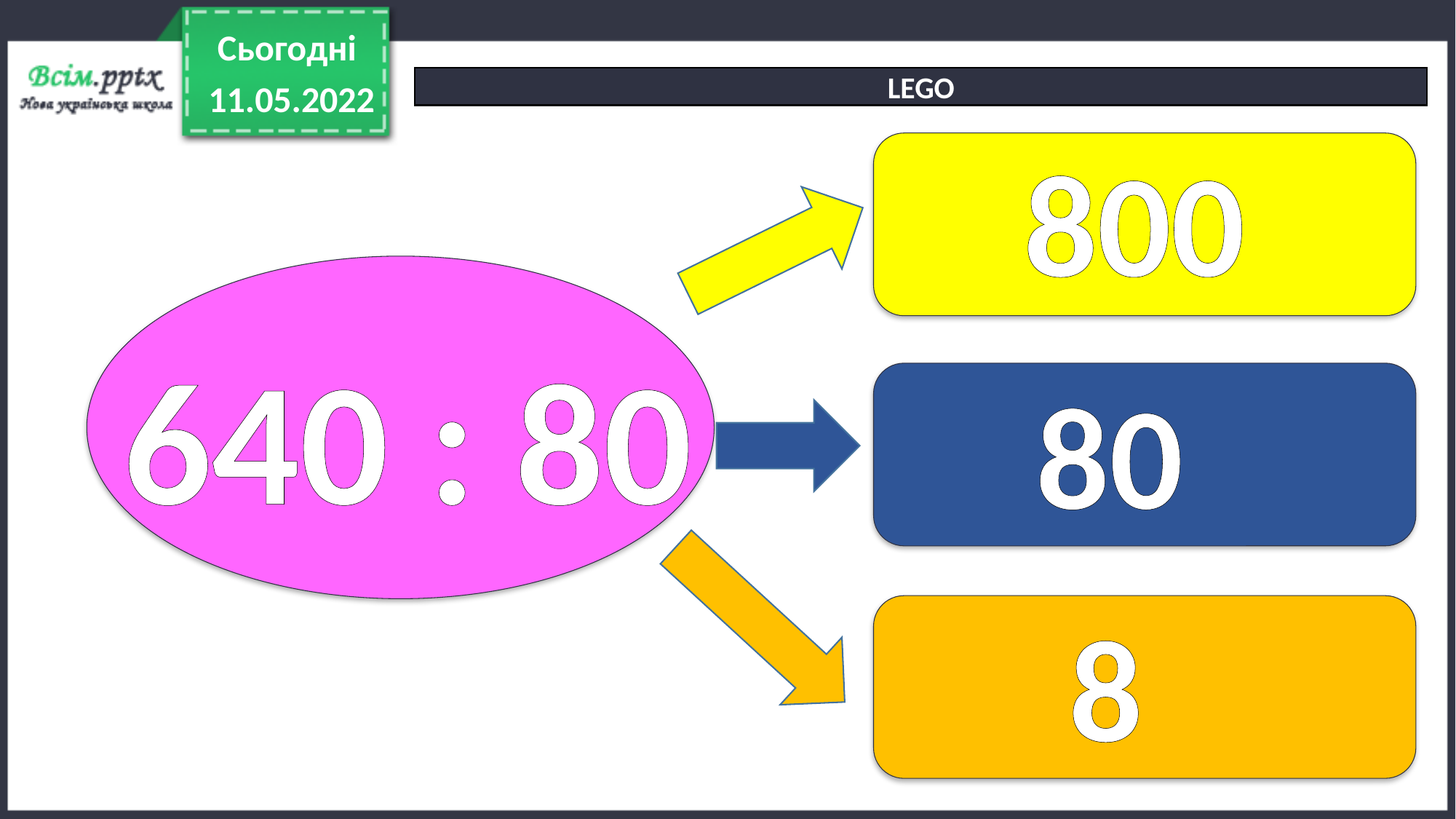

Сьогодні
LEGO
11.05.2022
800

640 : 80
80

8